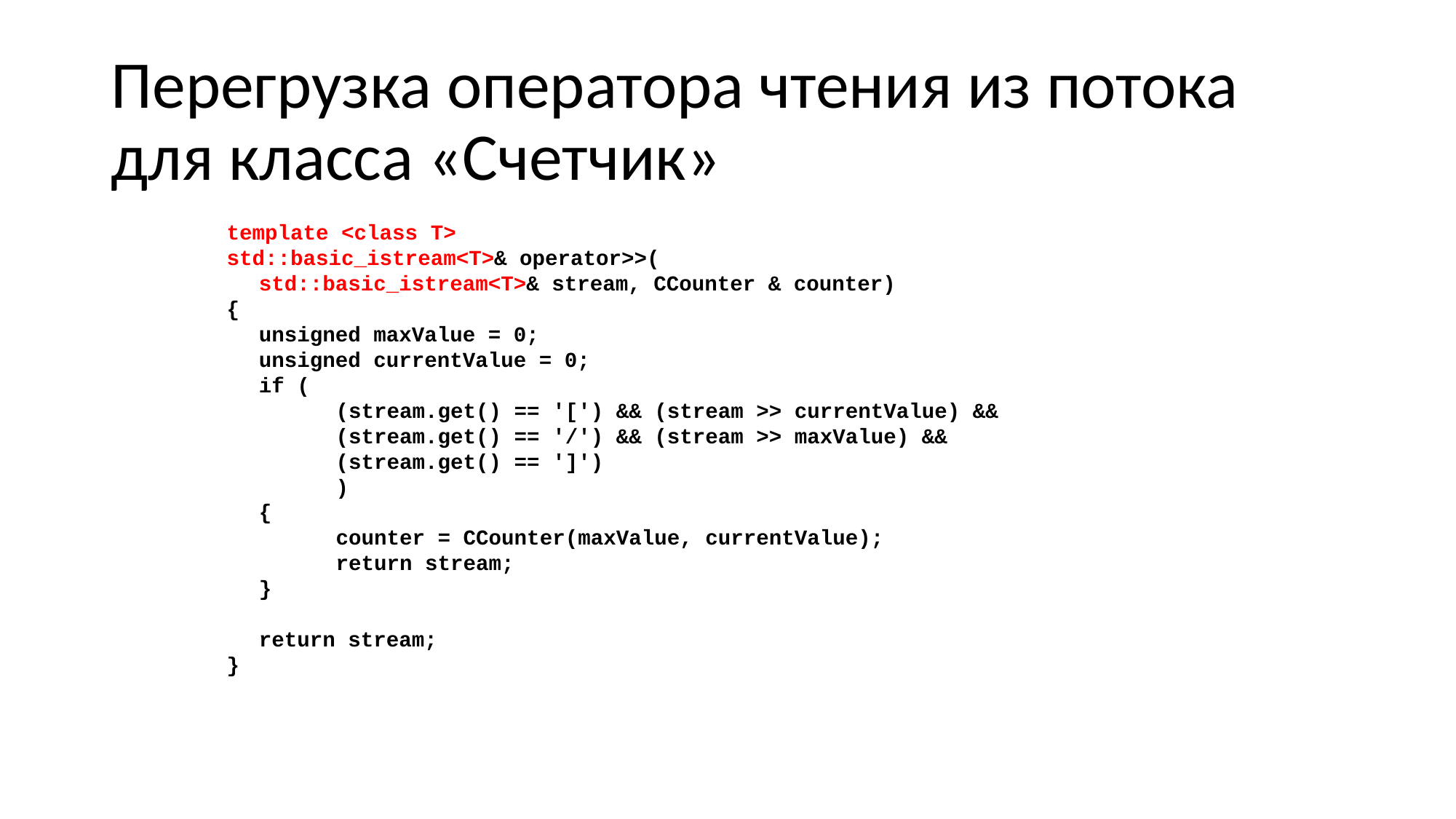

# Перегрузка оператора чтения из потока для класса «Счетчик»
template <class T>
std::basic_istream<T>& operator>>(
	std::basic_istream<T>& stream, CCounter & counter)
{
	unsigned maxValue = 0;
	unsigned currentValue = 0;
	if (
		(stream.get() == '[') && (stream >> currentValue) &&
		(stream.get() == '/') && (stream >> maxValue) &&
		(stream.get() == ']')
		)
	{
		counter = CCounter(maxValue, currentValue);
		return stream;
	}

	return stream;
}